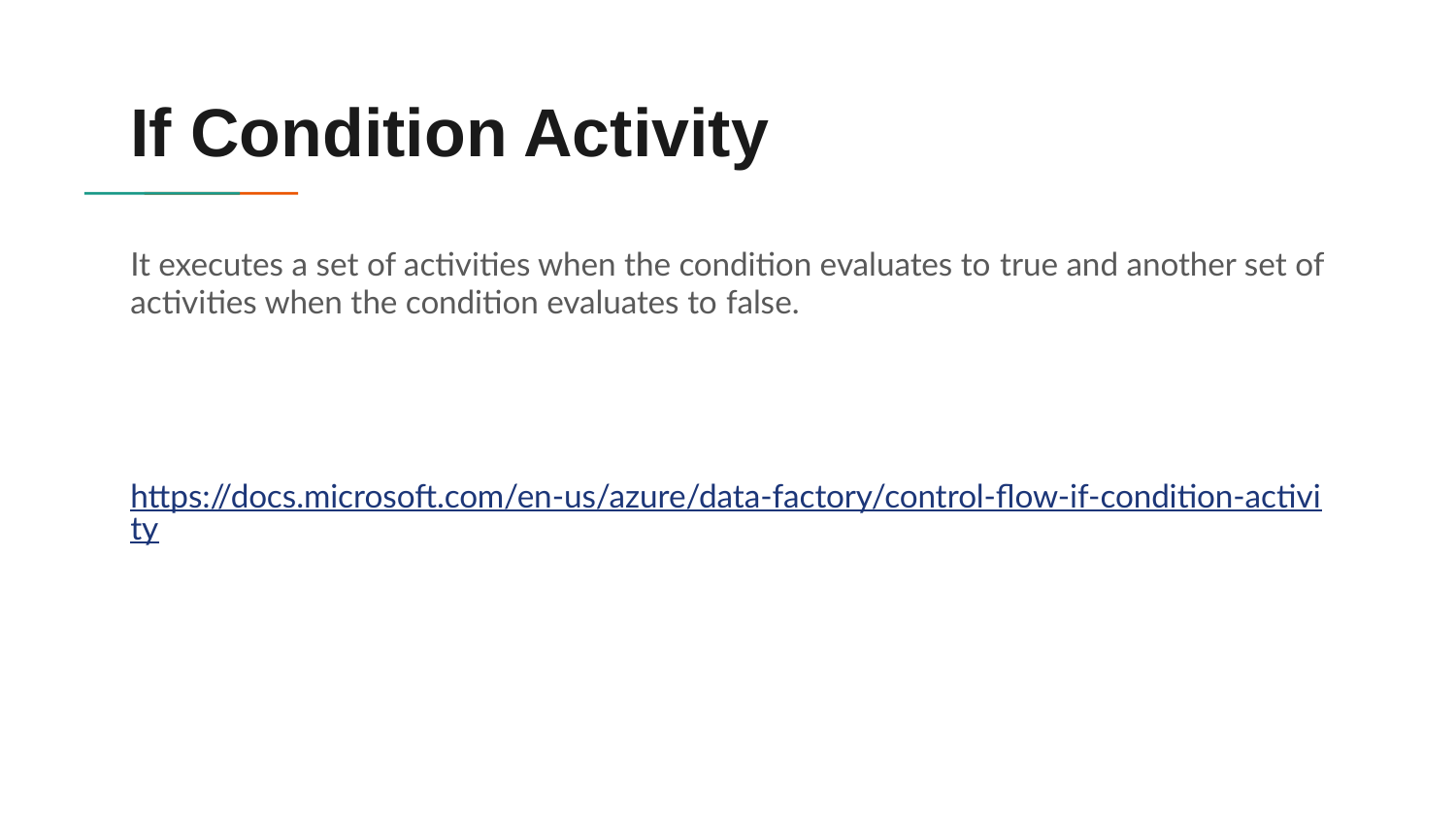

# If Condition Activity

It executes a set of activities when the condition evaluates to true and another set of activities when the condition evaluates to false.

https://docs.microsoft.com/en-us/azure/data-factory/control-flow-if-condition-activity